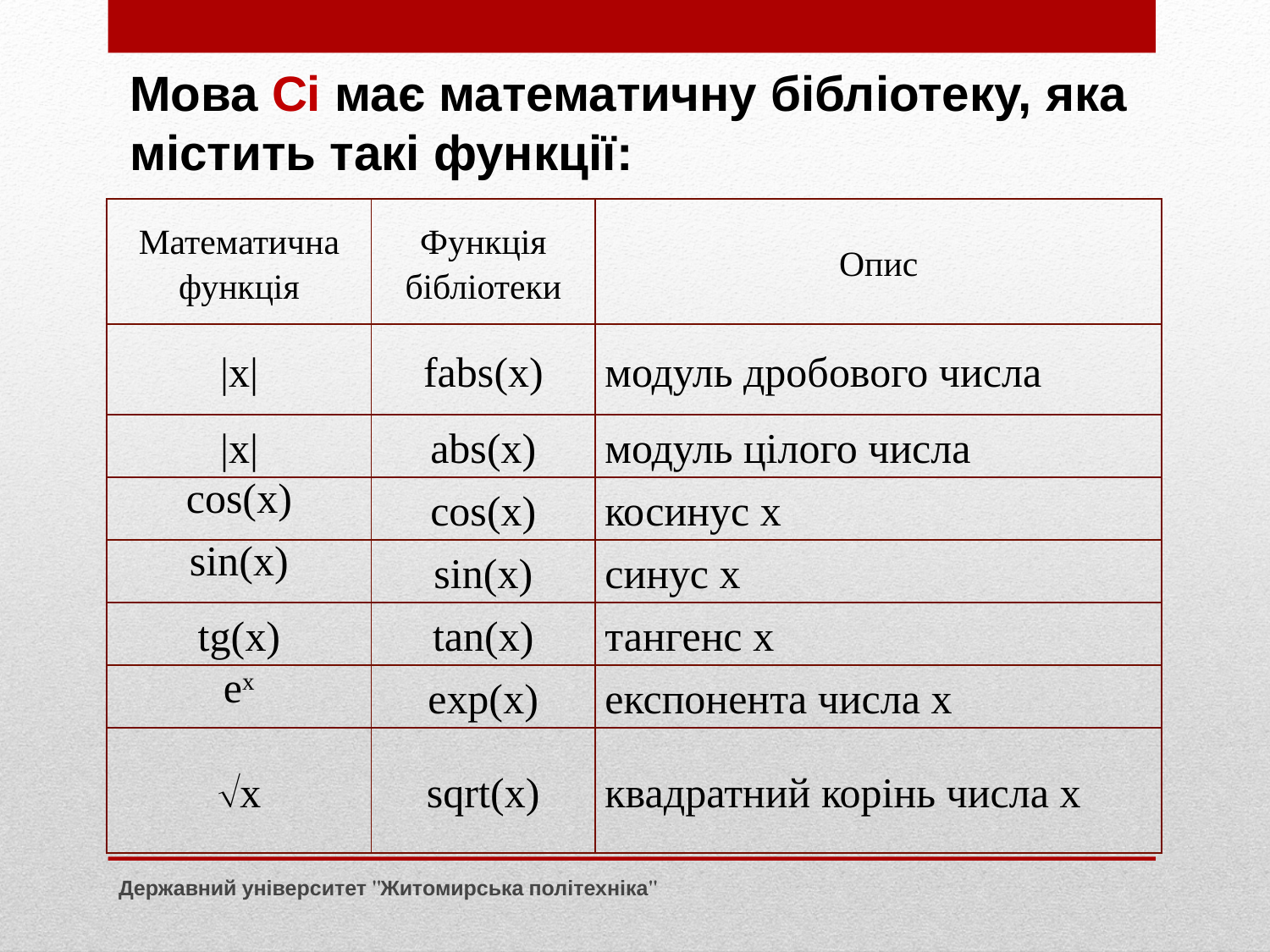

Мова Сі має математичну бібліотеку, яка містить такі функції:

| Математична функція | Функція бібліотеки | Опис |
| --- | --- | --- |
| |x| | fаbs(x) | модуль дробового числа |
| |x| | аbs(x) | модуль цілого числа |
| cos(x) | cos(x) | косинус x |
| sin(x) | sin(x) | синус x |
| tg(x) | tan(x) | тангенс x |
| ex | exp(x) | експонента числа x |
| √х | sqrt(x) | квадратний корінь числа x |
Державний університет "Житомирська політехніка"